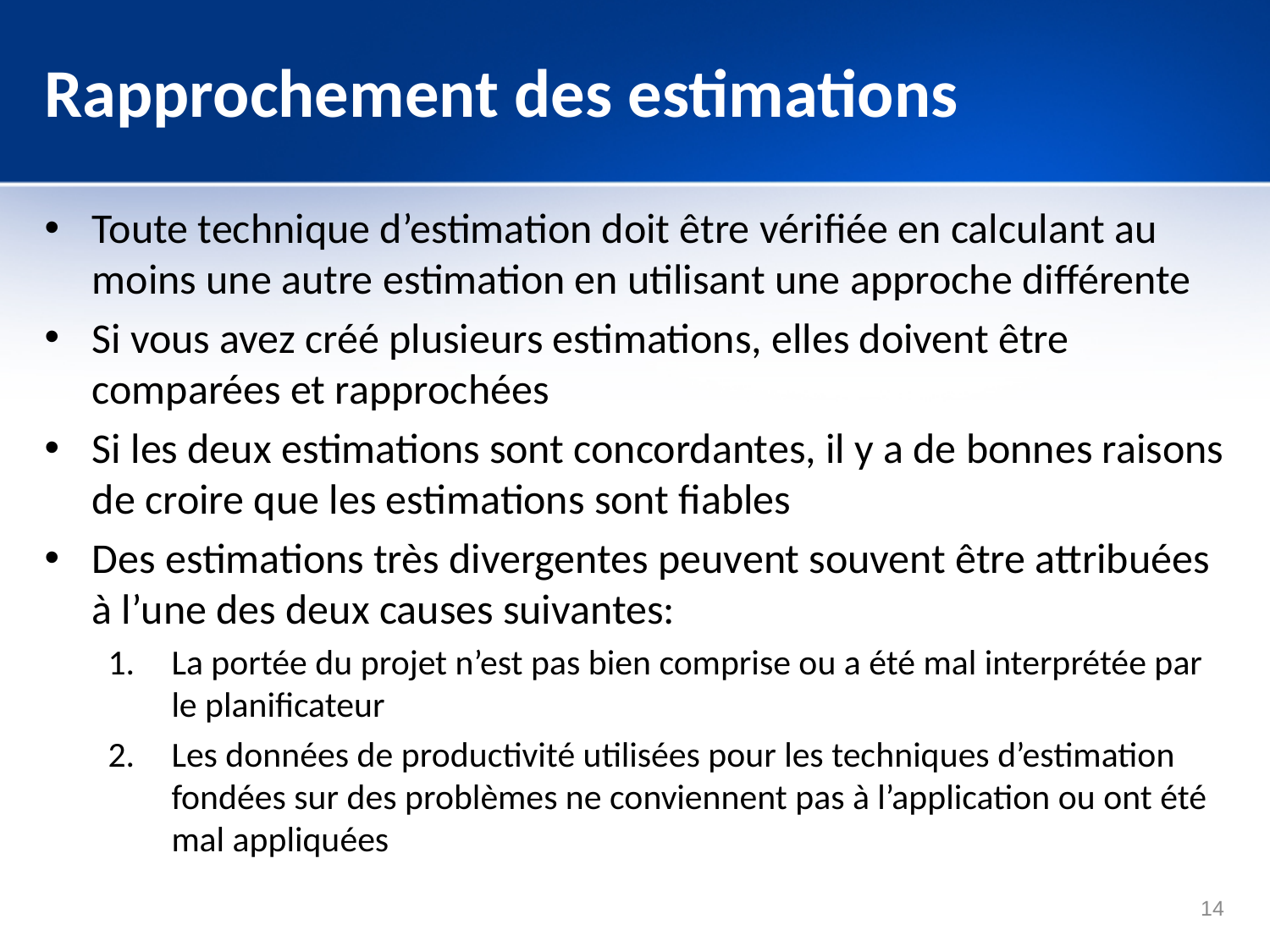

# Rapprochement des estimations

Toute technique d’estimation doit être vérifiée en calculant au moins une autre estimation en utilisant une approche différente
Si vous avez créé plusieurs estimations, elles doivent être comparées et rapprochées
Si les deux estimations sont concordantes, il y a de bonnes raisons de croire que les estimations sont fiables
Des estimations très divergentes peuvent souvent être attribuées à l’une des deux causes suivantes:
La portée du projet n’est pas bien comprise ou a été mal interprétée par le planificateur
Les données de productivité utilisées pour les techniques d’estimation fondées sur des problèmes ne conviennent pas à l’application ou ont été mal appliquées
14